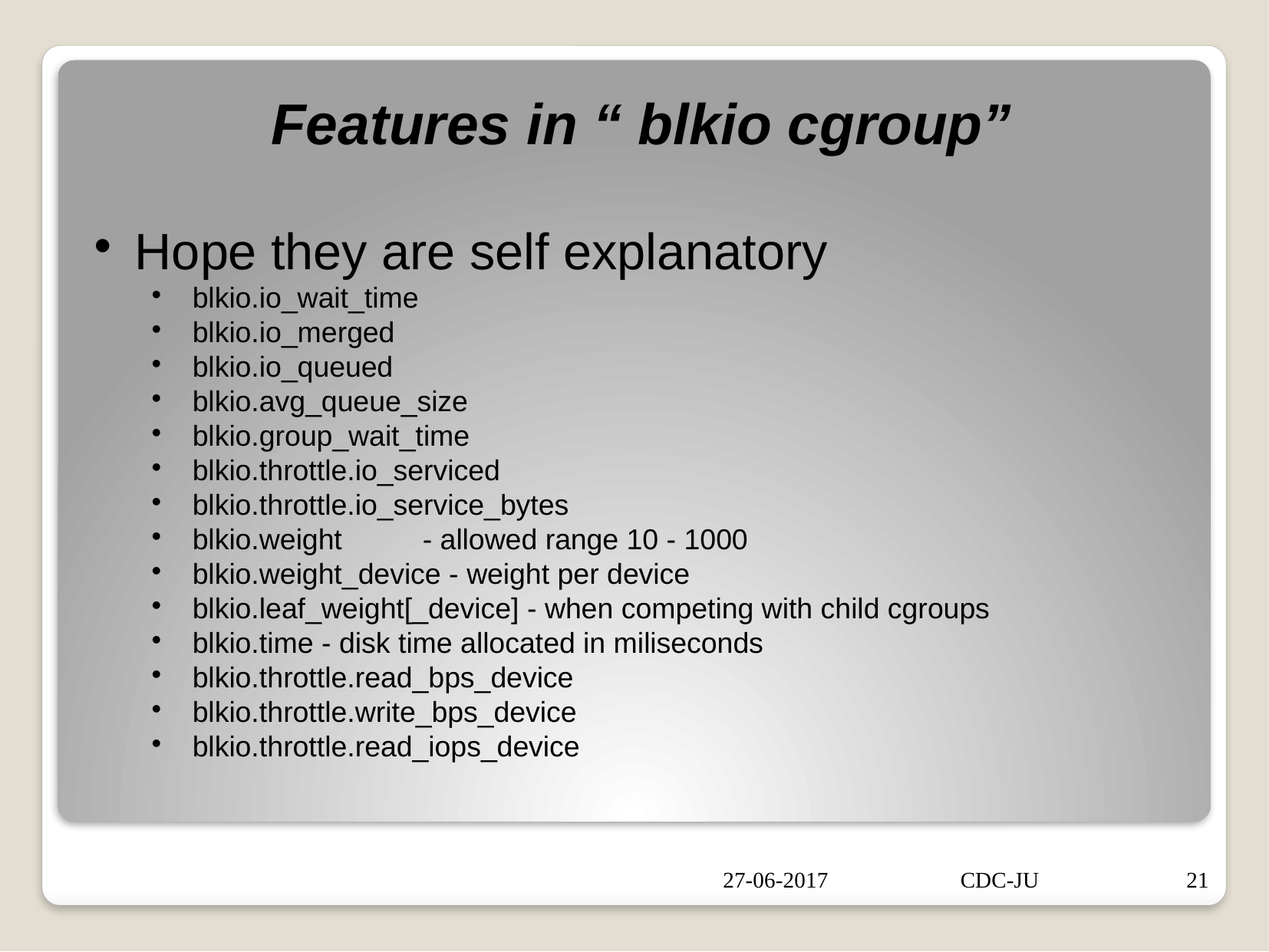

Features in “ blkio cgroup”
Hope they are self explanatory
blkio.io_wait_time
blkio.io_merged
blkio.io_queued
blkio.avg_queue_size
blkio.group_wait_time
blkio.throttle.io_serviced
blkio.throttle.io_service_bytes
blkio.weight 	- allowed range 10 - 1000
blkio.weight_device - weight per device
blkio.leaf_weight[_device] - when competing with child cgroups
blkio.time - disk time allocated in miliseconds
blkio.throttle.read_bps_device
blkio.throttle.write_bps_device
blkio.throttle.read_iops_device

27-06-2017
CDC-JU
21